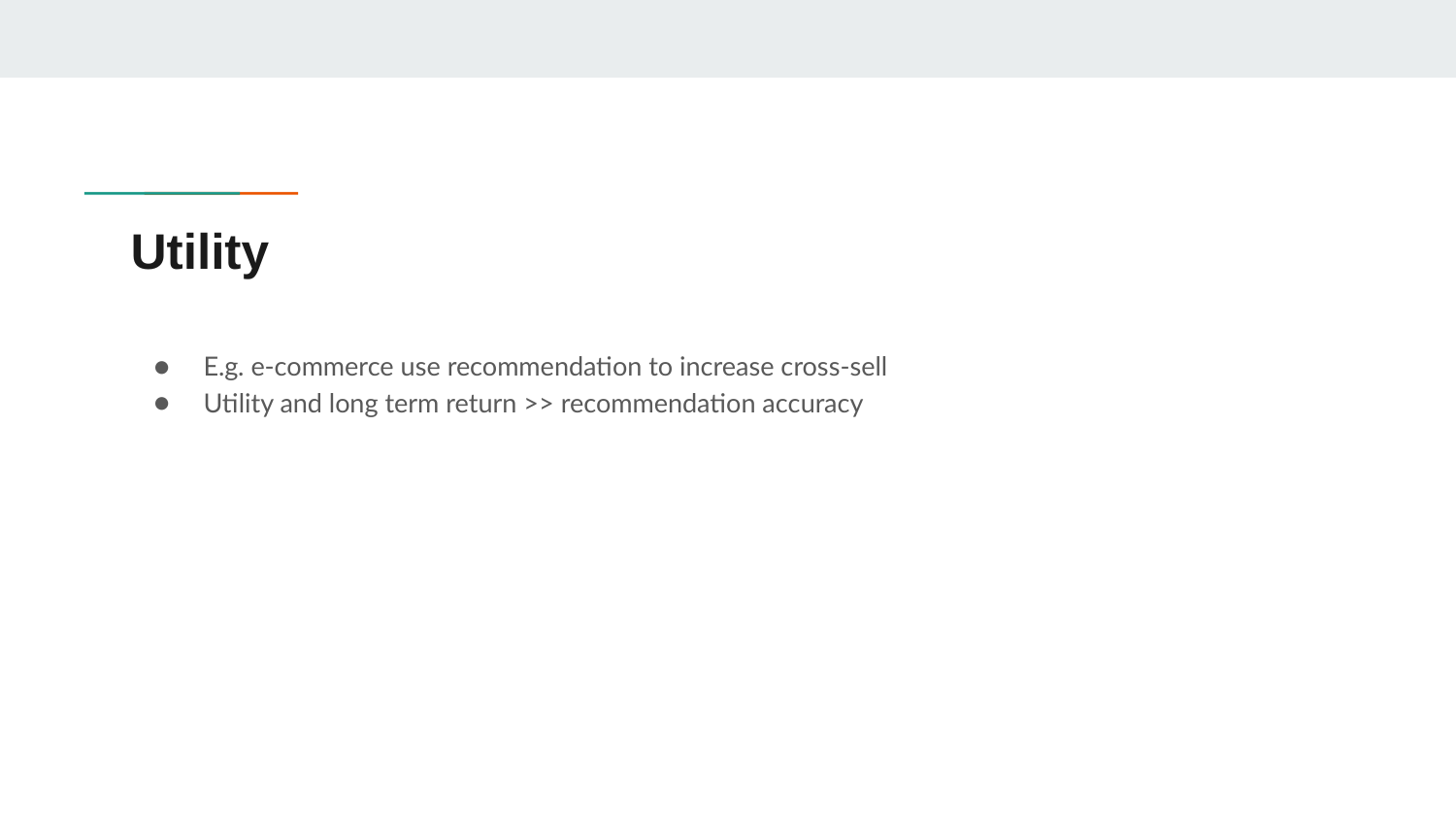

# Utility
E.g. e-commerce use recommendation to increase cross-sell
Utility and long term return >> recommendation accuracy